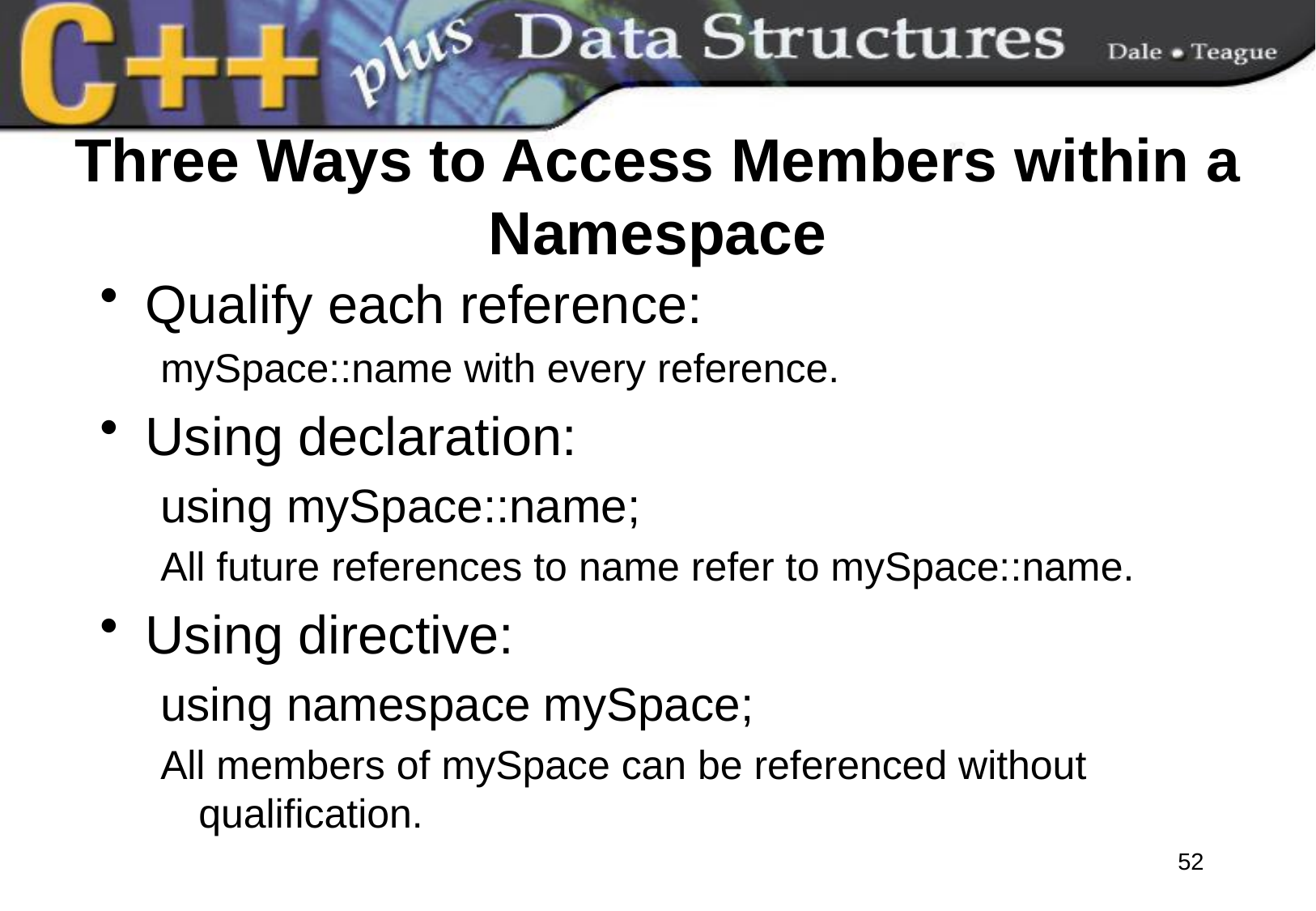

# Three Ways to Access Members within a Namespace
Qualify each reference:
mySpace::name with every reference.
Using declaration:
using mySpace::name;
All future references to name refer to mySpace::name.
Using directive:
using namespace mySpace;
All members of mySpace can be referenced without qualification.
52